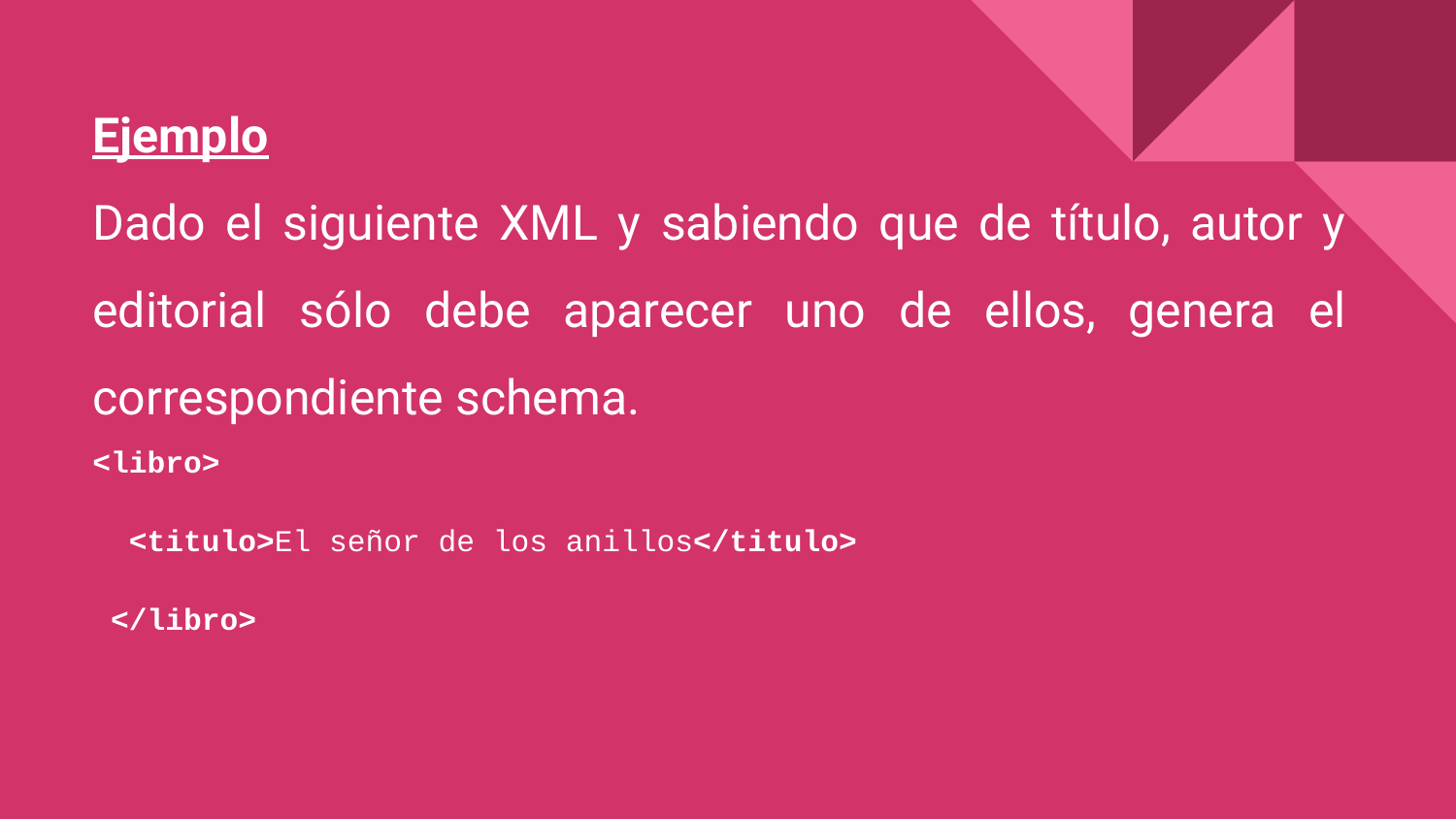

# Ejemplo
Dado el siguiente XML y sabiendo que de título, autor y editorial sólo debe aparecer uno de ellos, genera el correspondiente schema.
<libro>
  <titulo>El señor de los anillos</titulo>
</libro>